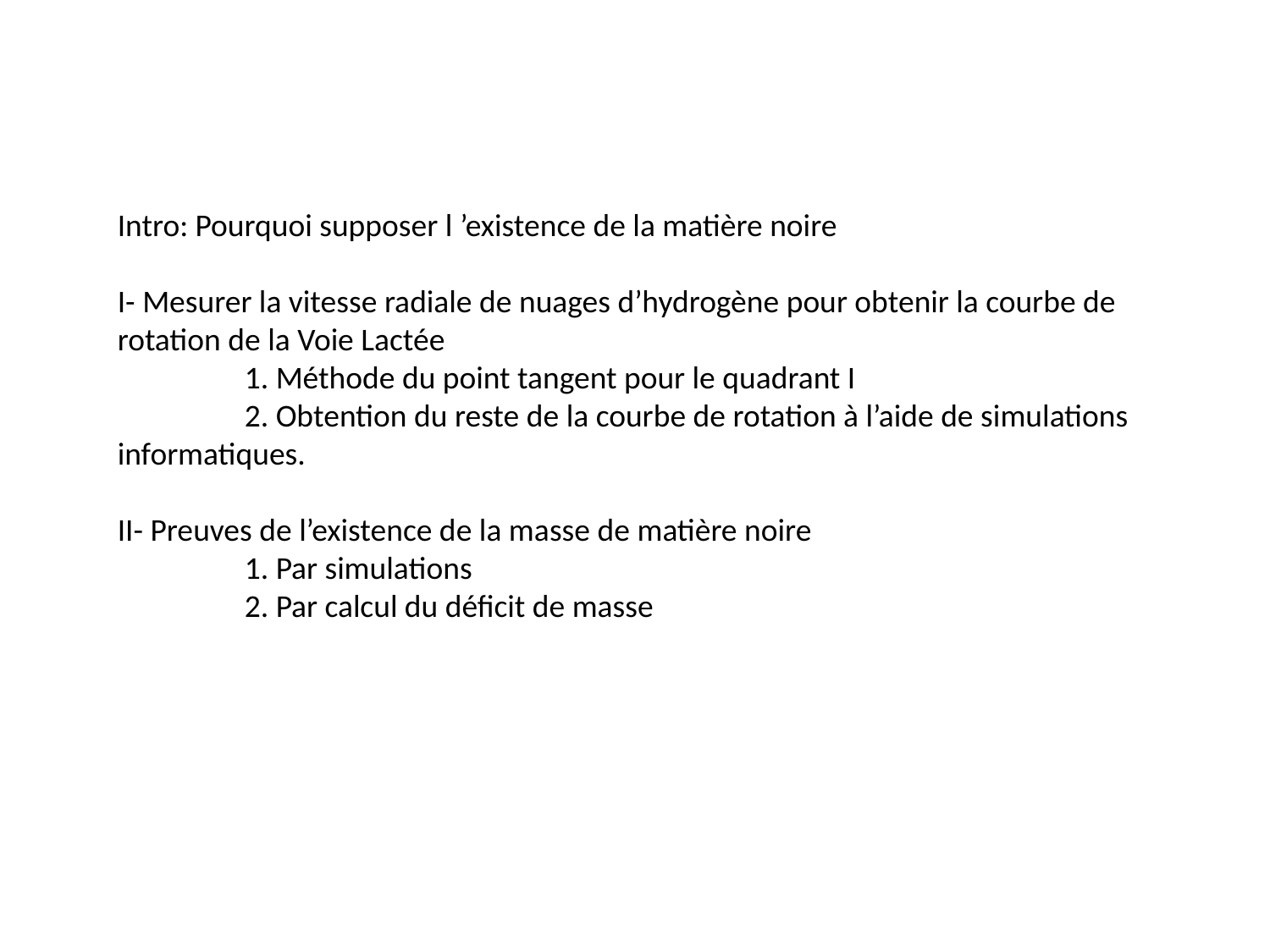

Intro: Pourquoi supposer l ’existence de la matière noire

I- Mesurer la vitesse radiale de nuages d’hydrogène pour obtenir la courbe de rotation de la Voie Lactée
	1. Méthode du point tangent pour le quadrant I
	2. Obtention du reste de la courbe de rotation à l’aide de simulations informatiques.

II- Preuves de l’existence de la masse de matière noire
	1. Par simulations
	2. Par calcul du déficit de masse